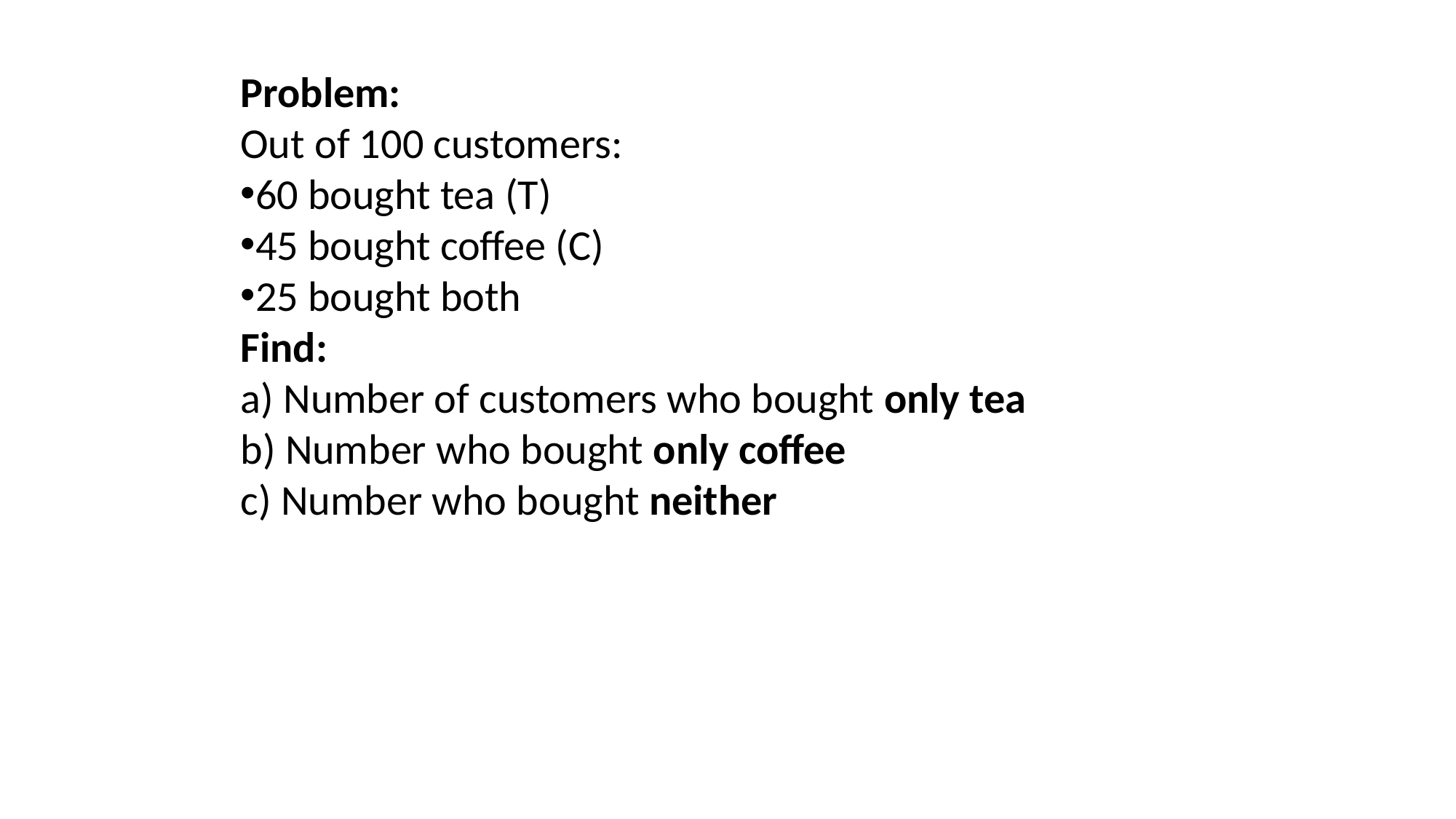

Problem:
Out of 100 customers:
60 bought tea (T)
45 bought coffee (C)
25 bought both
Find:
a) Number of customers who bought only tea
b) Number who bought only coffee
c) Number who bought neither